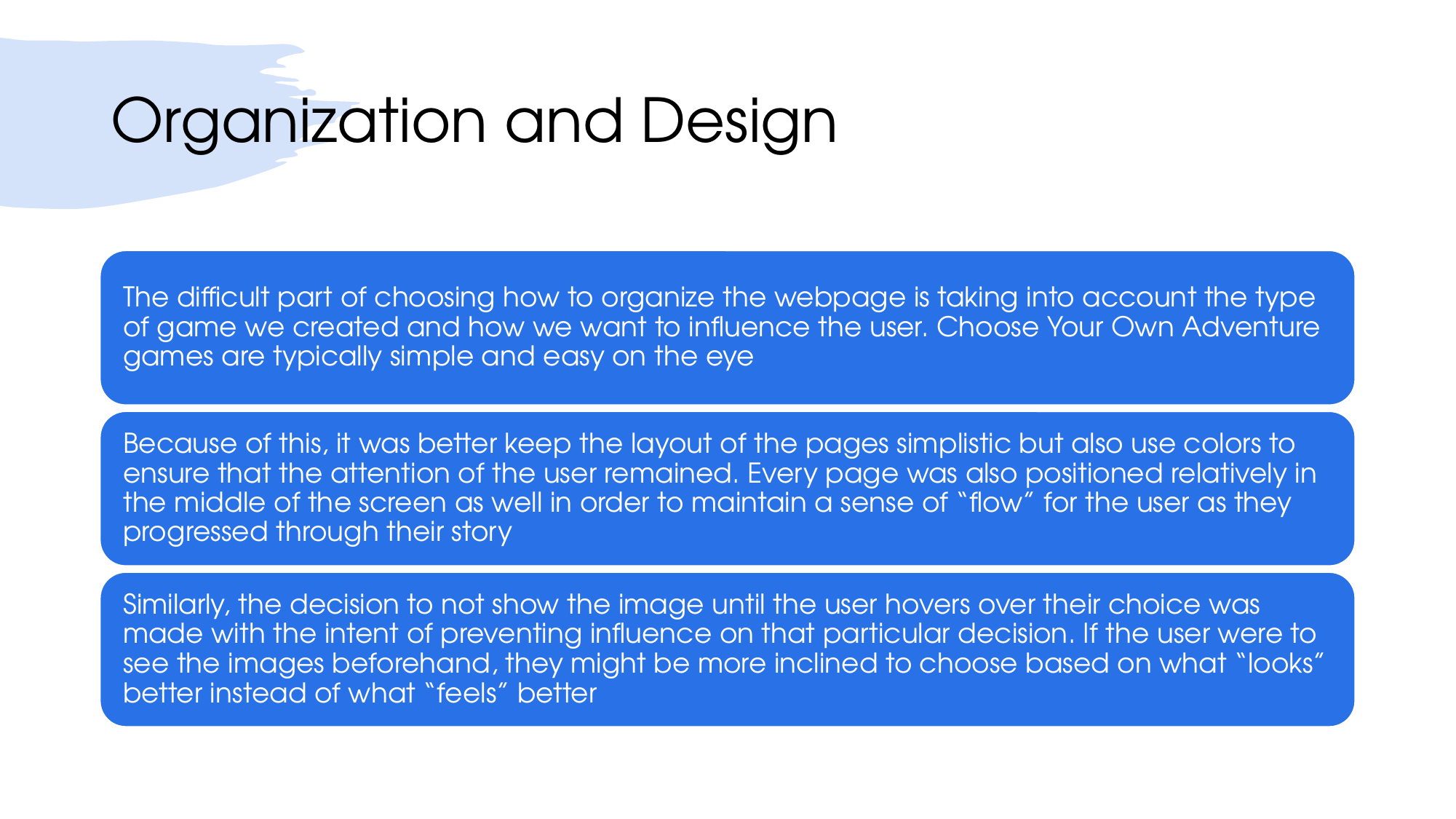

# Organization and Design
The difficult part of choosing how to organize the webpage is taking into account the type of game we created and how we want to influence the user. Choose Your Own Adventure games are typically simple and easy on the eye
Because of this, it was better keep the layout of the pages simplistic but also use colors to ensure that the attention of the user remained. Every page was also positioned relatively in the middle of the screen as well in order to maintain a sense of “flow” for the user as they progressed through their story
Similarly, the decision to not show the image until the user hovers over their choice was made with the intent of preventing influence on that particular decision. If the user were to see the images beforehand, they might be more inclined to choose based on what “looks” better instead of what “feels” better